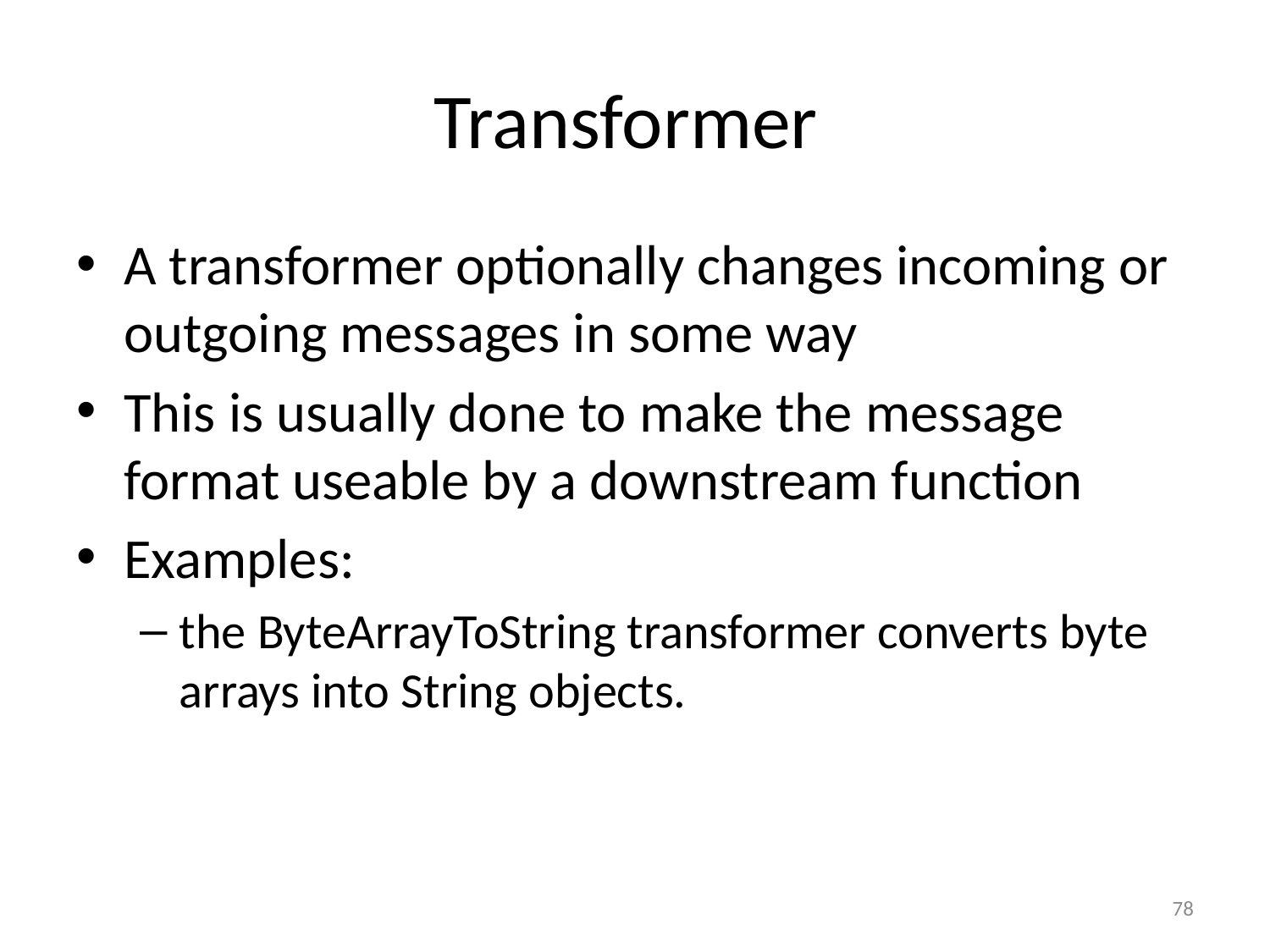

# Transformer
A transformer optionally changes incoming or outgoing messages in some way
This is usually done to make the message format useable by a downstream function
Examples:
the ByteArrayToString transformer converts byte arrays into String objects.

78